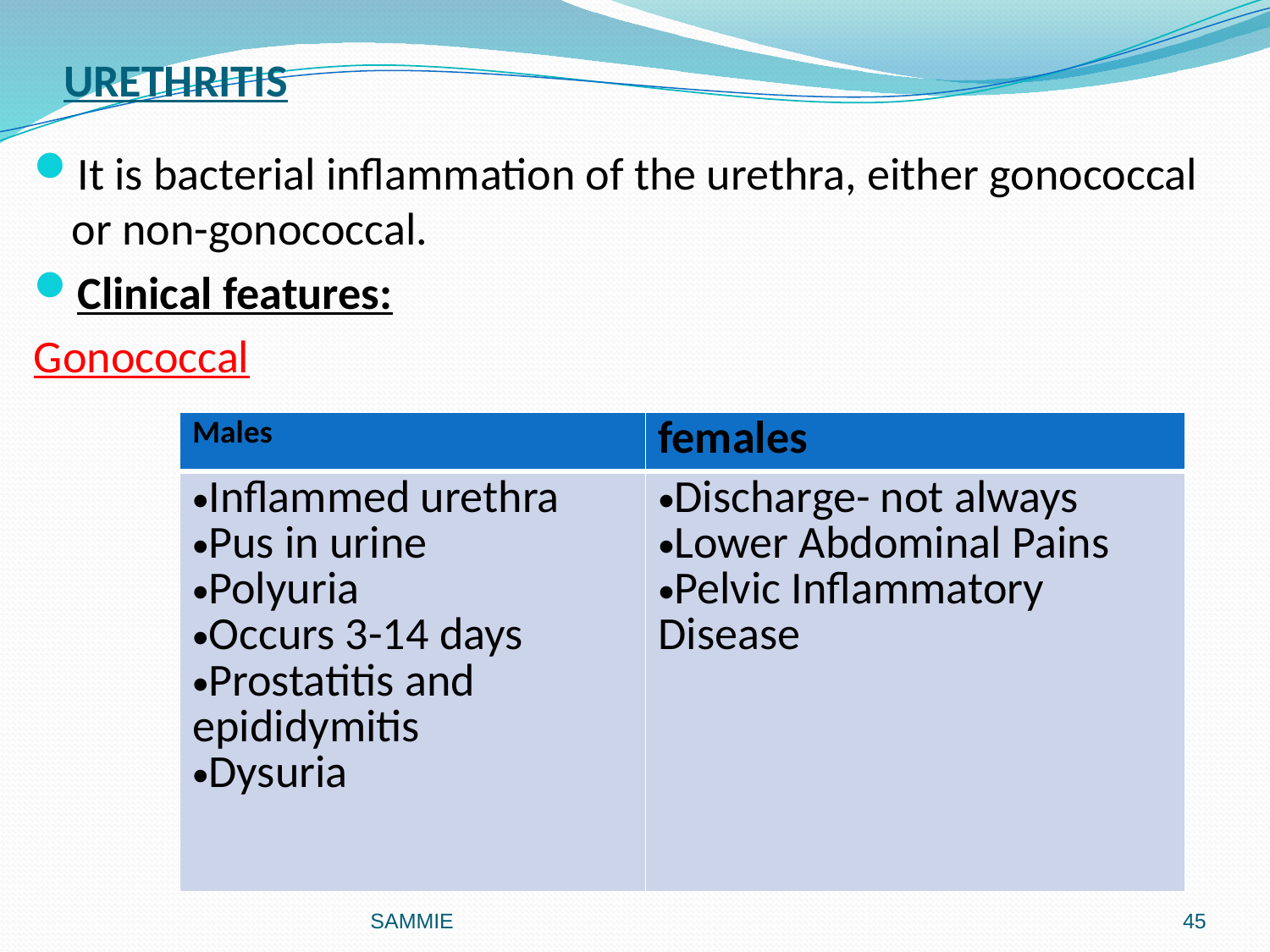

# URETHRITIS
It is bacterial inflammation of the urethra, either gonococcal or non-gonococcal.
Clinical features:
Gonococcal

| Males | females |
| --- | --- |
| Inflammed urethra Pus in urine Polyuria Occurs 3-14 days Prostatitis and epididymitis Dysuria | Discharge- not always Lower Abdominal Pains Pelvic Inflammatory Disease |
SAMMIE
45